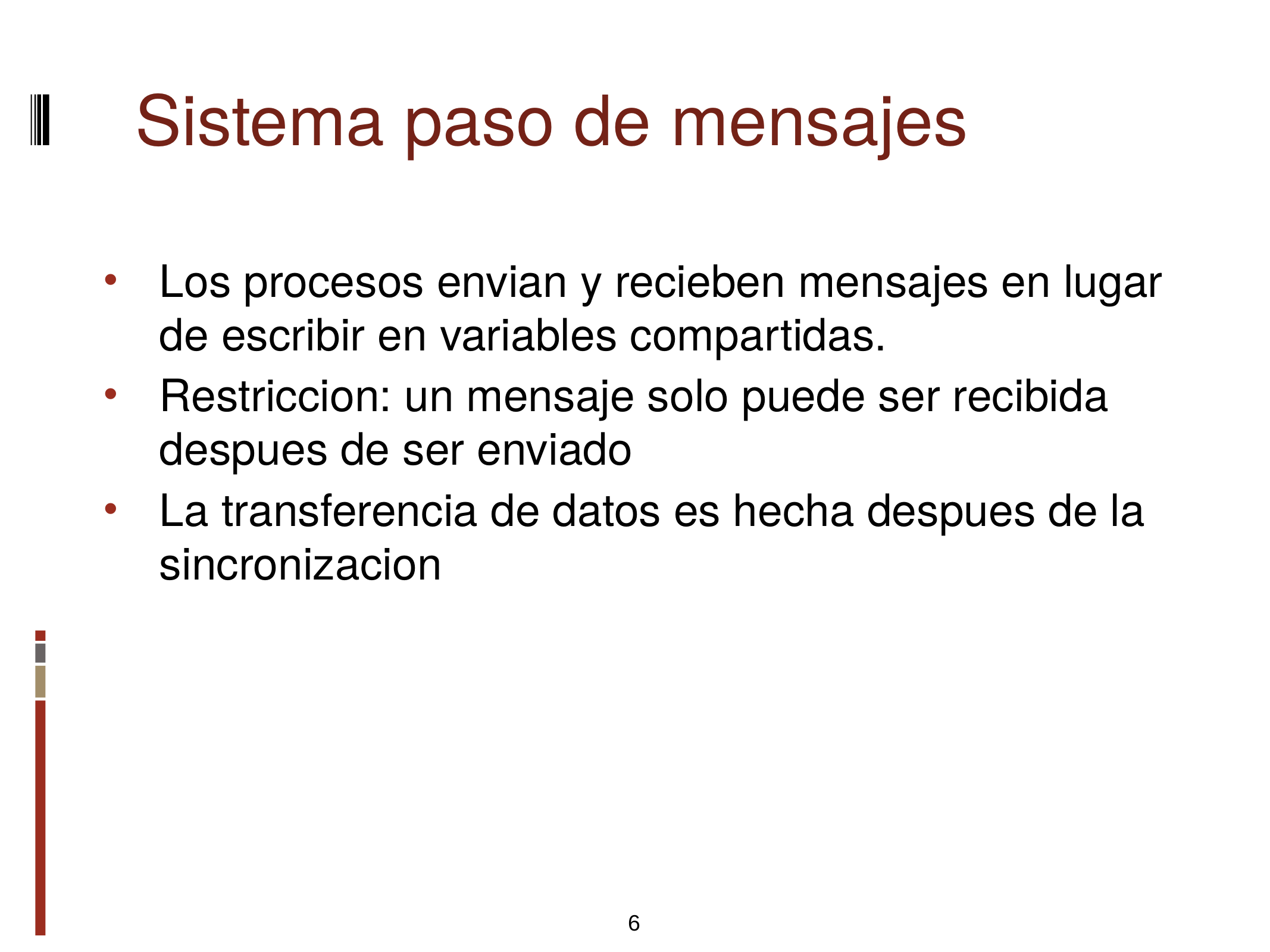

Sistema paso de mensajes

Los procesos envian y recieben mensajes en lugar de escribir en variables compartidas.
Restriccion: un mensaje solo puede ser recibida despues de ser enviado
La transferencia de datos es hecha despues de la sincronizacion

6